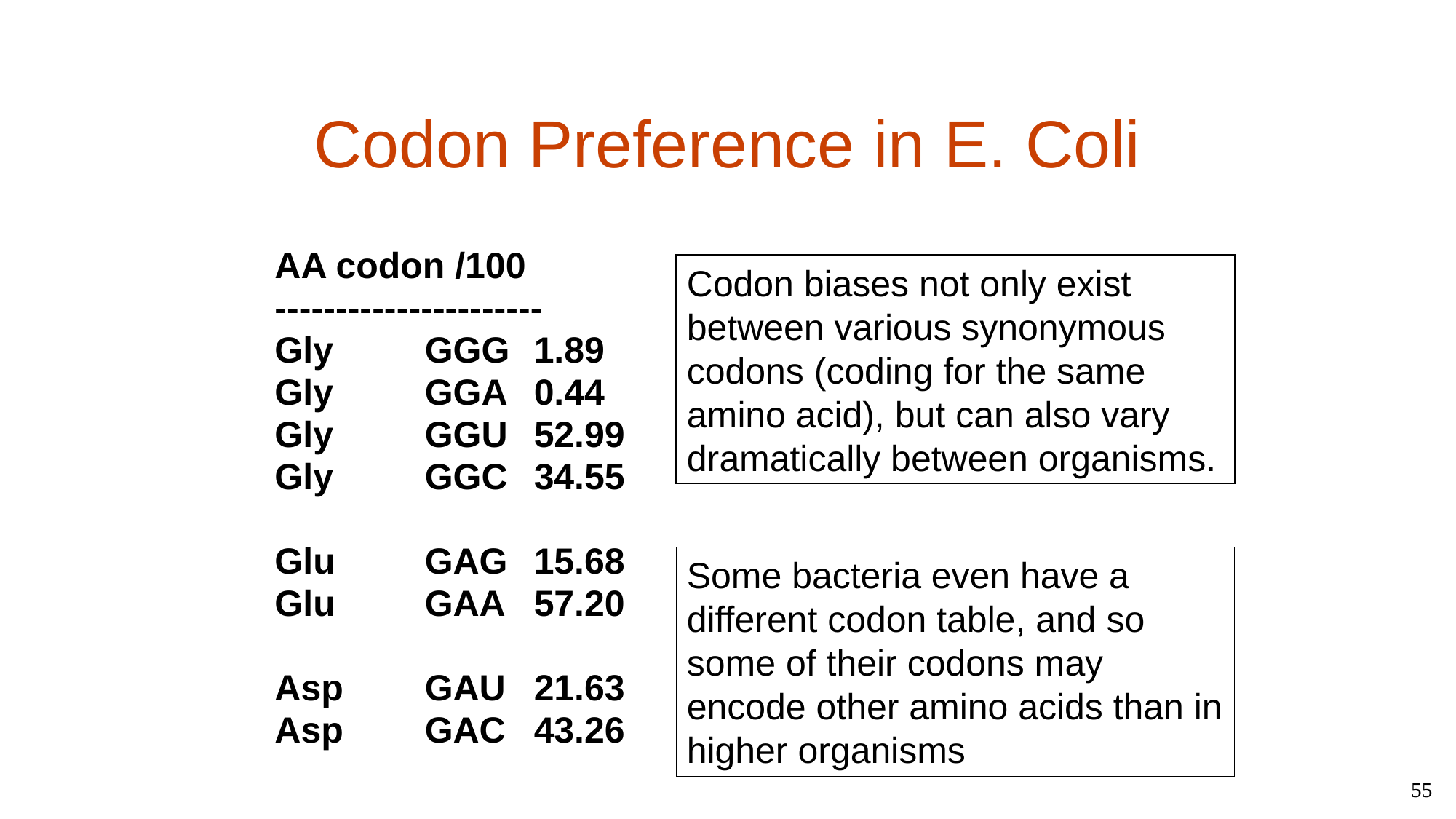

# Codon Preference in E. Coli

AA codon /100
----------------------
Gly 	GGG 	1.89
Gly	GGA 	0.44
Gly 	GGU 	52.99
Gly 	GGC 	34.55

Glu 	GAG 	15.68
Glu 	GAA 	57.20

Asp 	GAU 	21.63
Asp 	GAC 	43.26
Codon biases not only exist between various synonymous codons (coding for the same amino acid), but can also vary dramatically between organisms.
Some bacteria even have a different codon table, and so some of their codons may encode other amino acids than in higher organisms
55